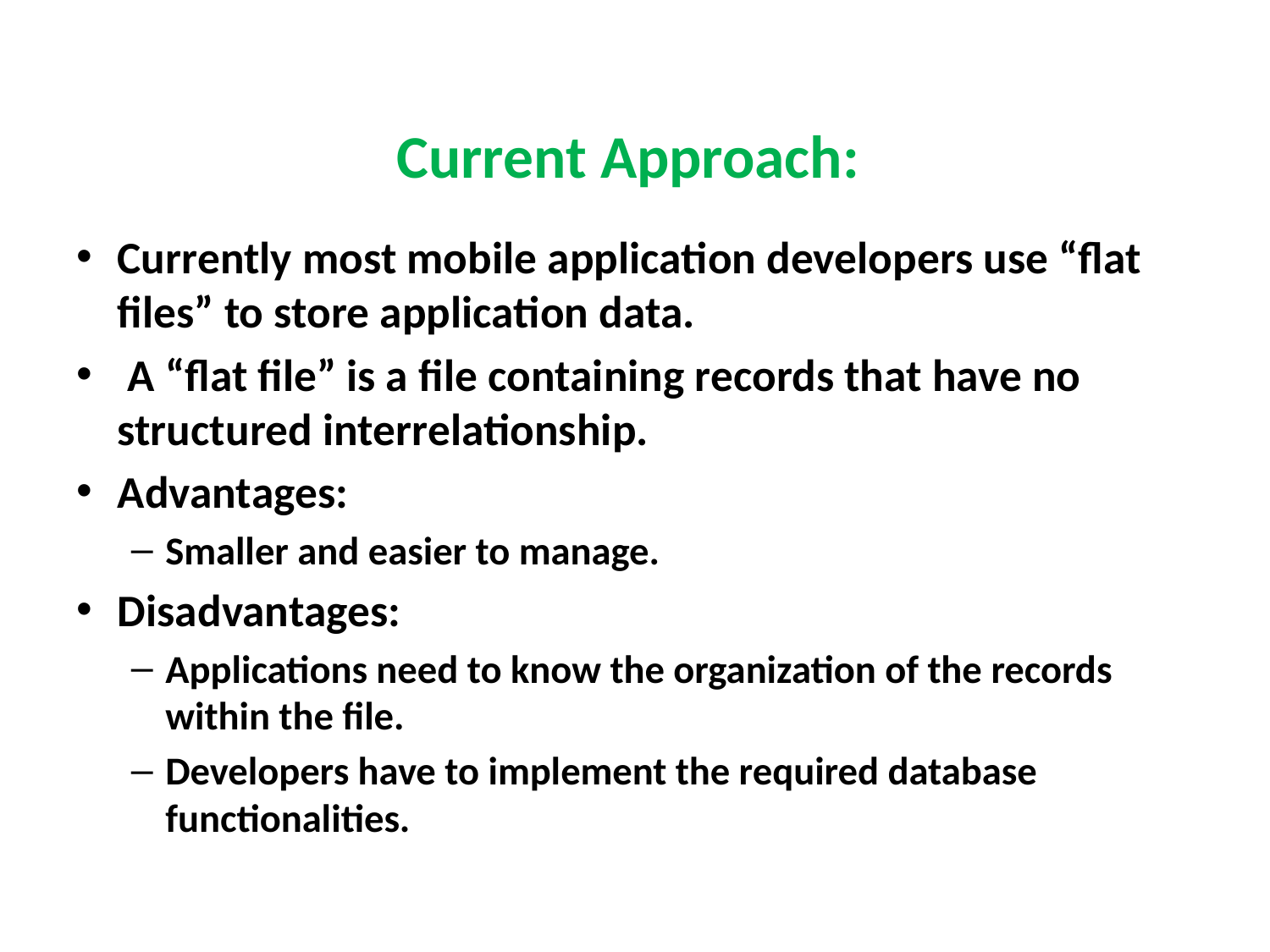

# Current Approach:
Currently most mobile application developers use “flat files” to store application data.
 A “flat file” is a file containing records that have no structured interrelationship.
Advantages:
Smaller and easier to manage.
Disadvantages:
Applications need to know the organization of the records within the file.
Developers have to implement the required database functionalities.